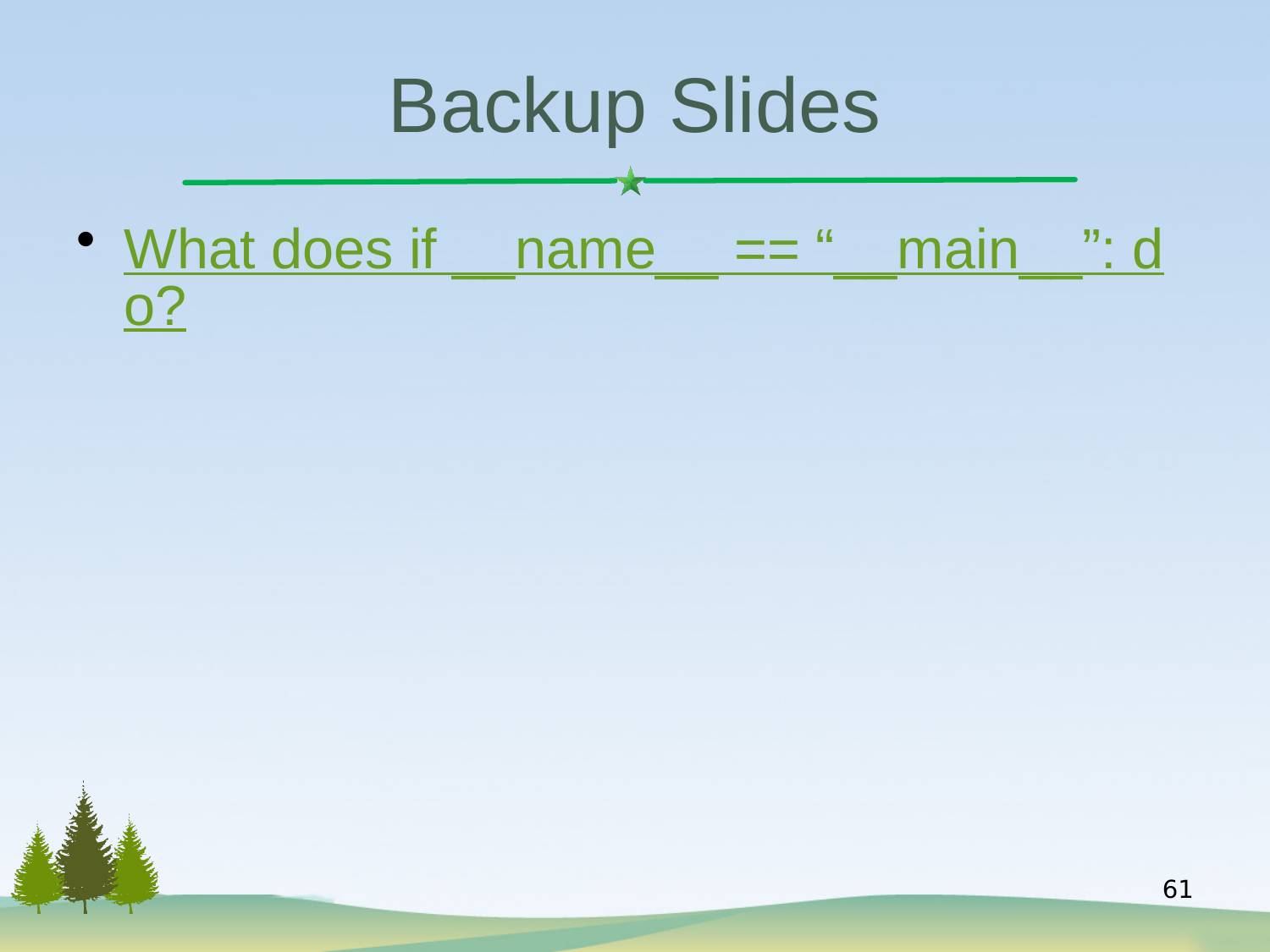

# Backup Slides
What does if __name__ == “__main__”: do?

61